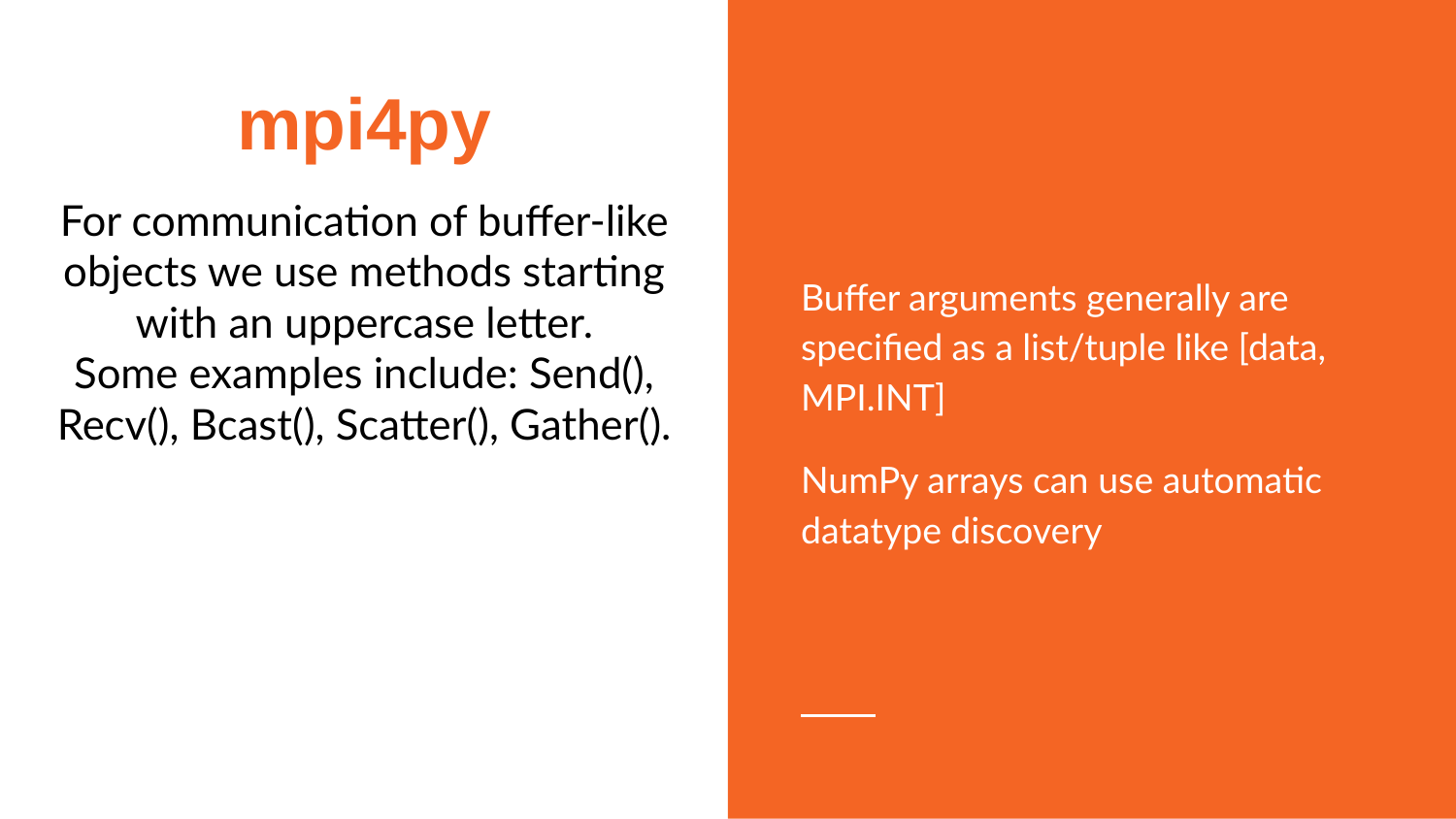

# mpi4py
Buffer arguments generally are specified as a list/tuple like [data, MPI.INT]
NumPy arrays can use automatic  datatype discovery
For communication of buffer-like objects we use methods starting with an uppercase letter.
Some examples include: Send(), Recv(), Bcast(), Scatter(), Gather().